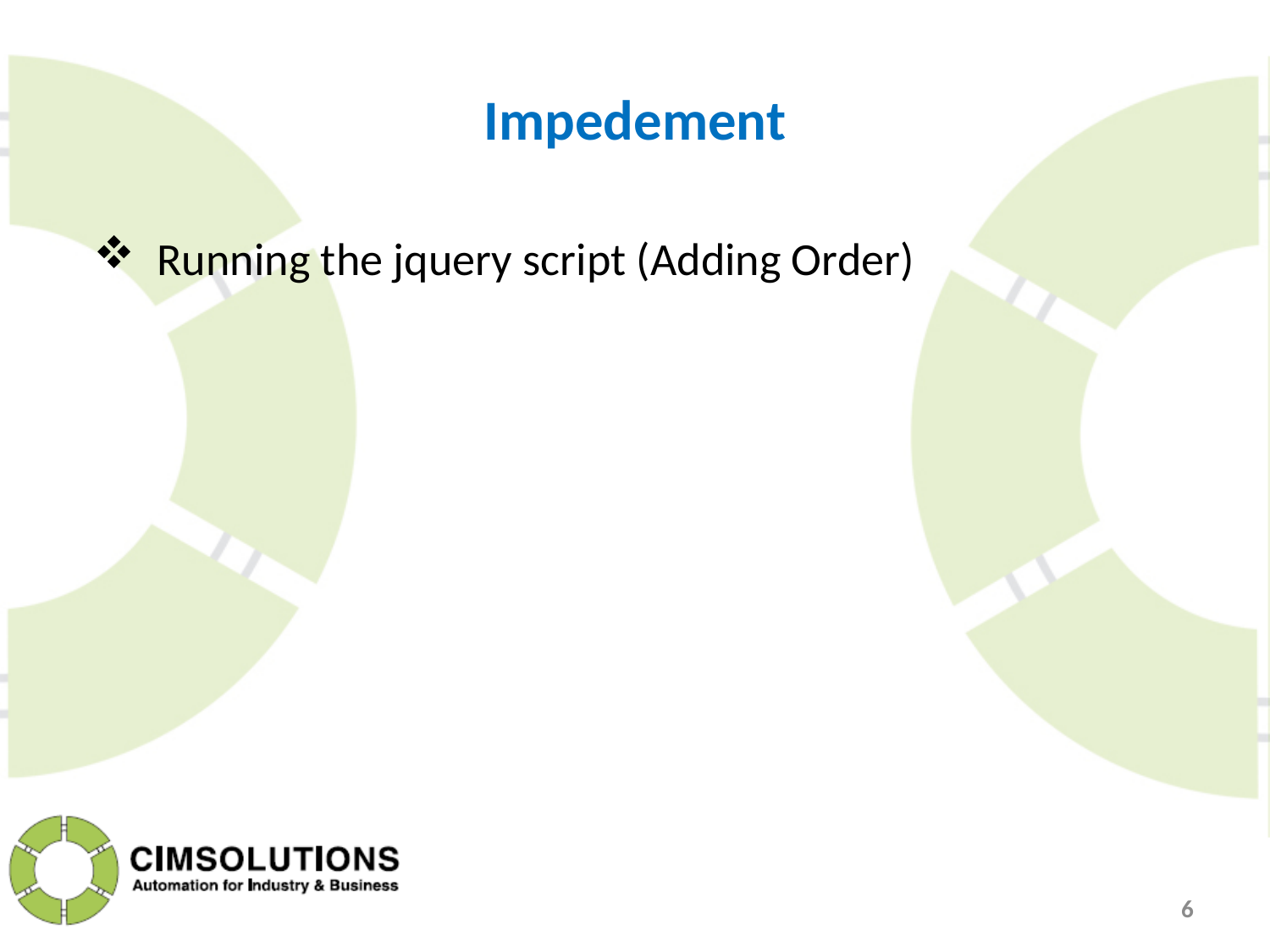

# Impedement
Running the jquery script (Adding Order)

6